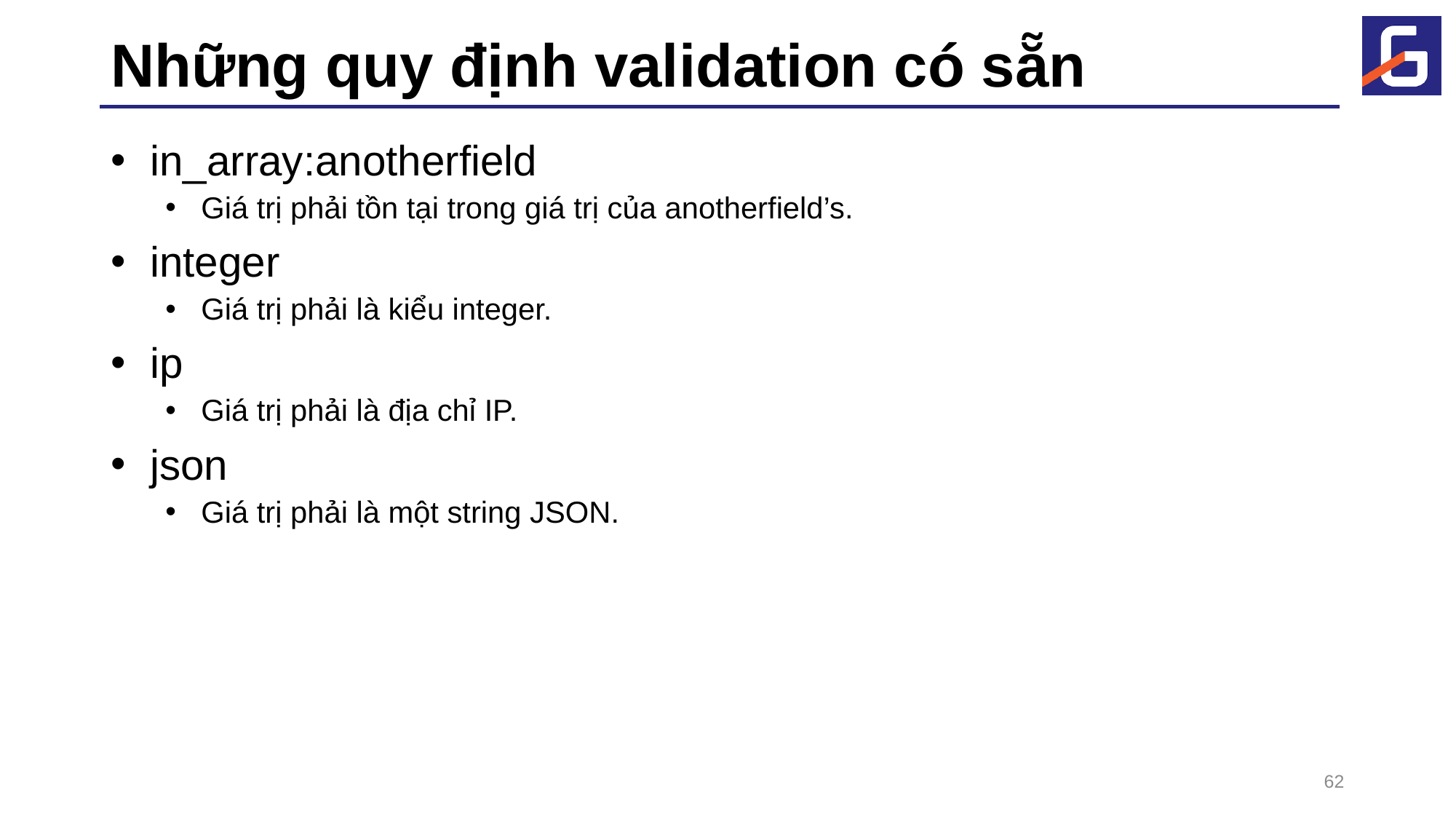

# Những quy định validation có sẵn
 in_array:anotherfield
 Giá trị phải tồn tại trong giá trị của anotherfield’s.
 integer
 Giá trị phải là kiểu integer.
 ip
 Giá trị phải là địa chỉ IP.
 json
 Giá trị phải là một string JSON.
62